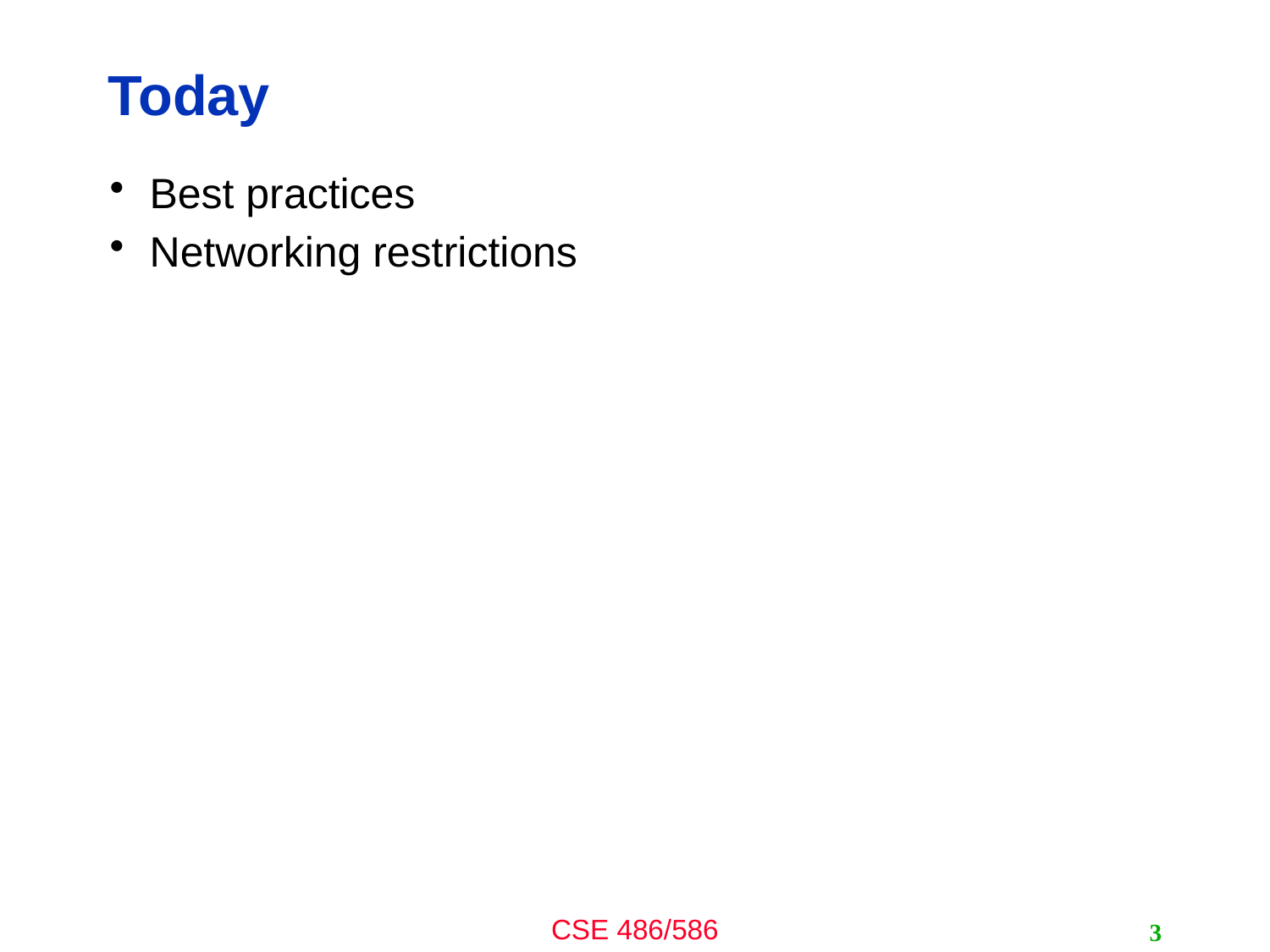

# Today
Best practices
Networking restrictions
3